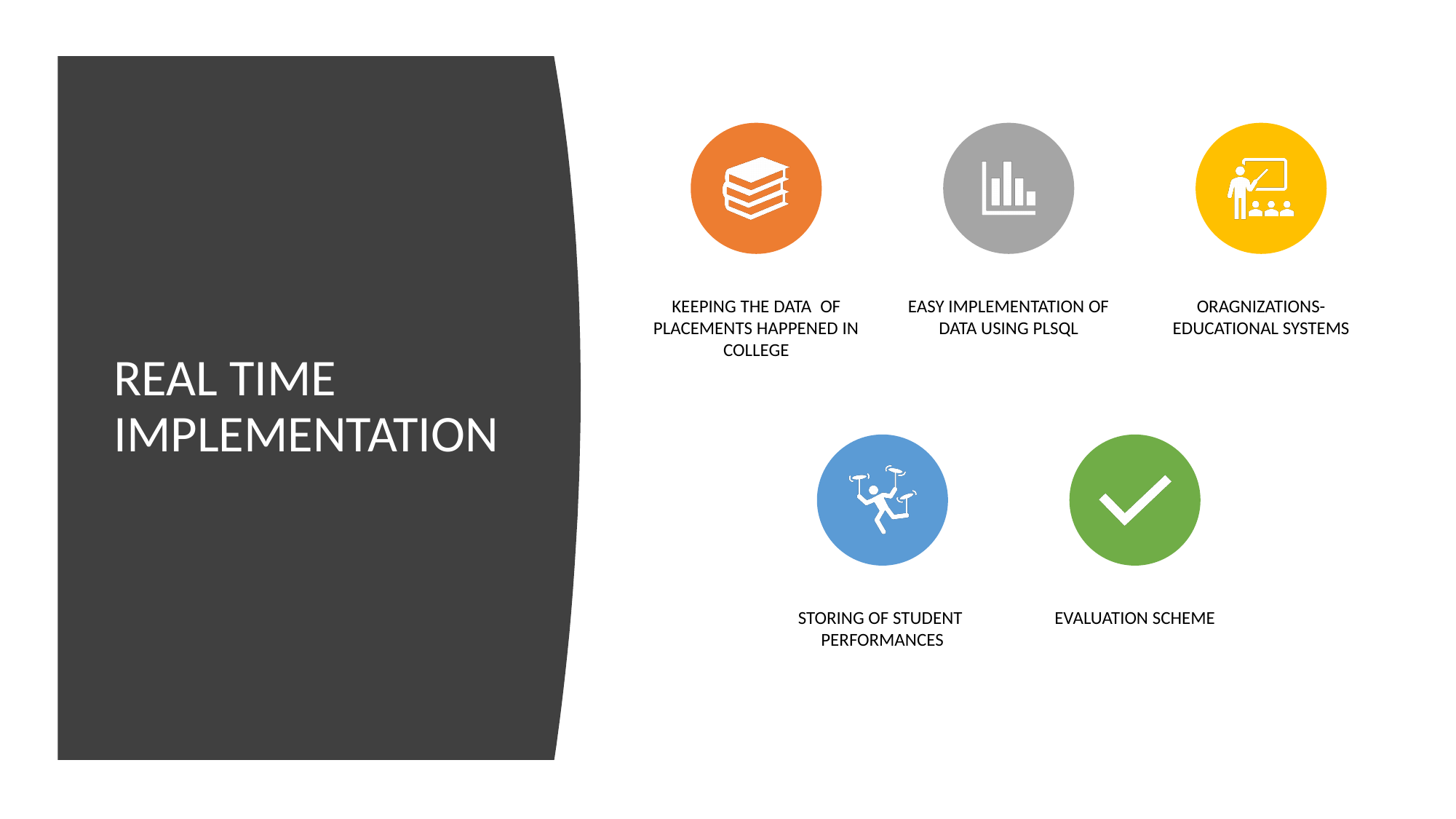

KEEPING THE DATA  OF PLACEMENTS HAPPENED IN COLLEGE
EASY IMPLEMENTATION OF DATA USING PLSQL
ORAGNIZATIONS- EDUCATIONAL SYSTEMS
STORING OF STUDENT  PERFORMANCES
EVALUATION SCHEME

# REAL TIME IMPLEMENTATION